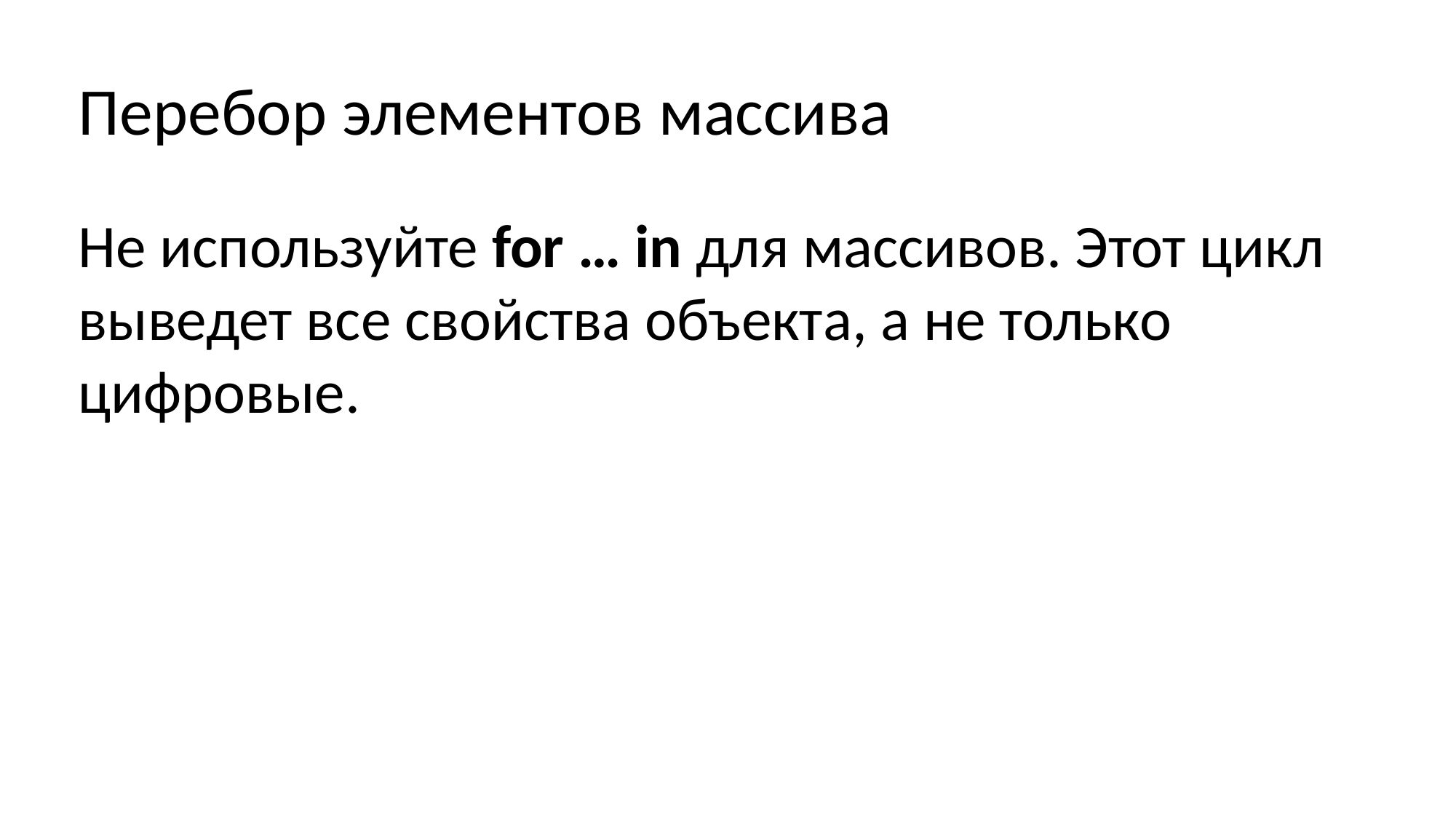

Перебор элементов массива

Не используйте for … in для массивов. Этот цикл выведет все свойства объекта, а не только цифровые.